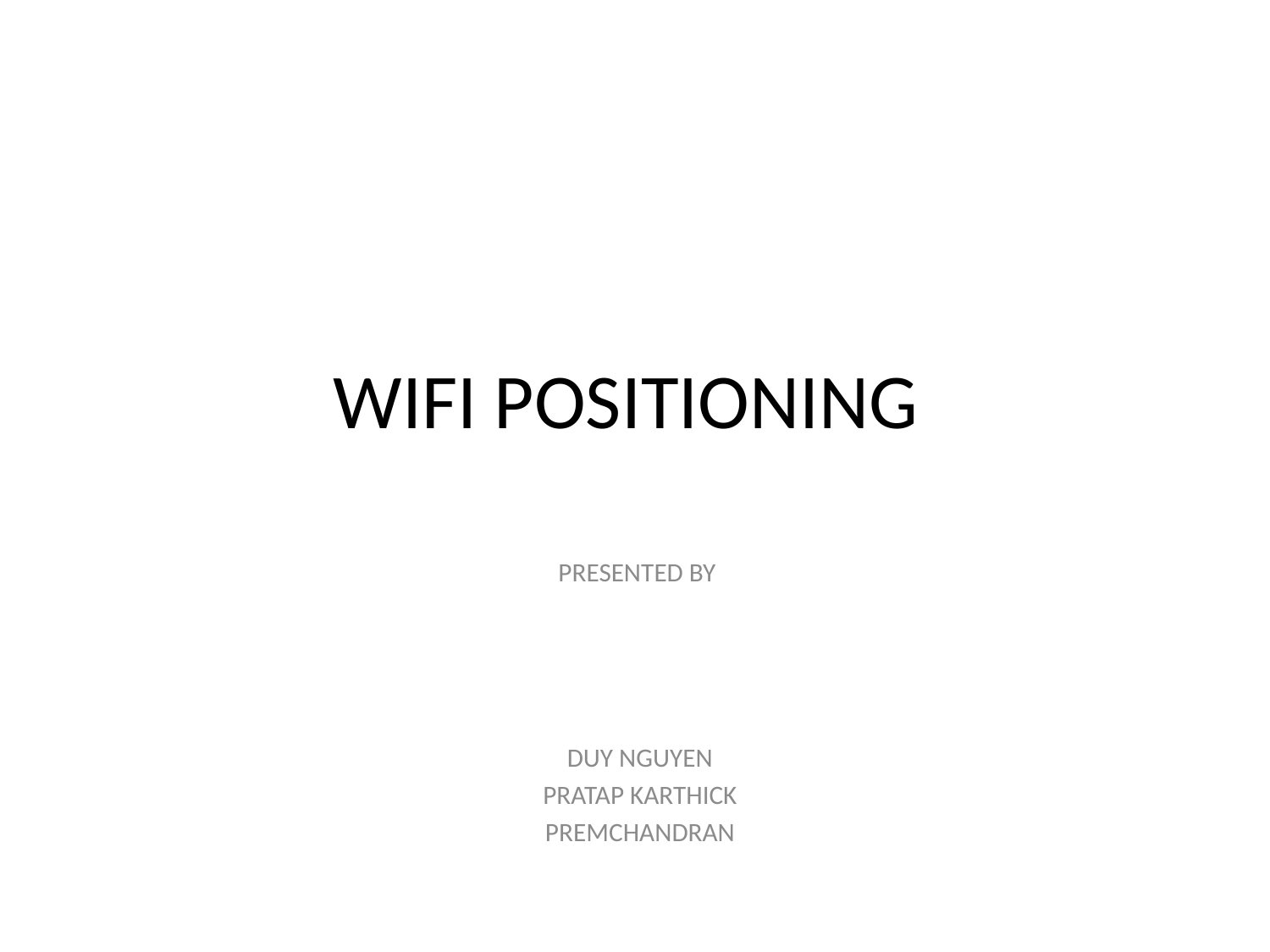

# WIFI POSITIONING

PRESENTED BY

DUY NGUYEN
PRATAP KARTHICK
PREMCHANDRAN